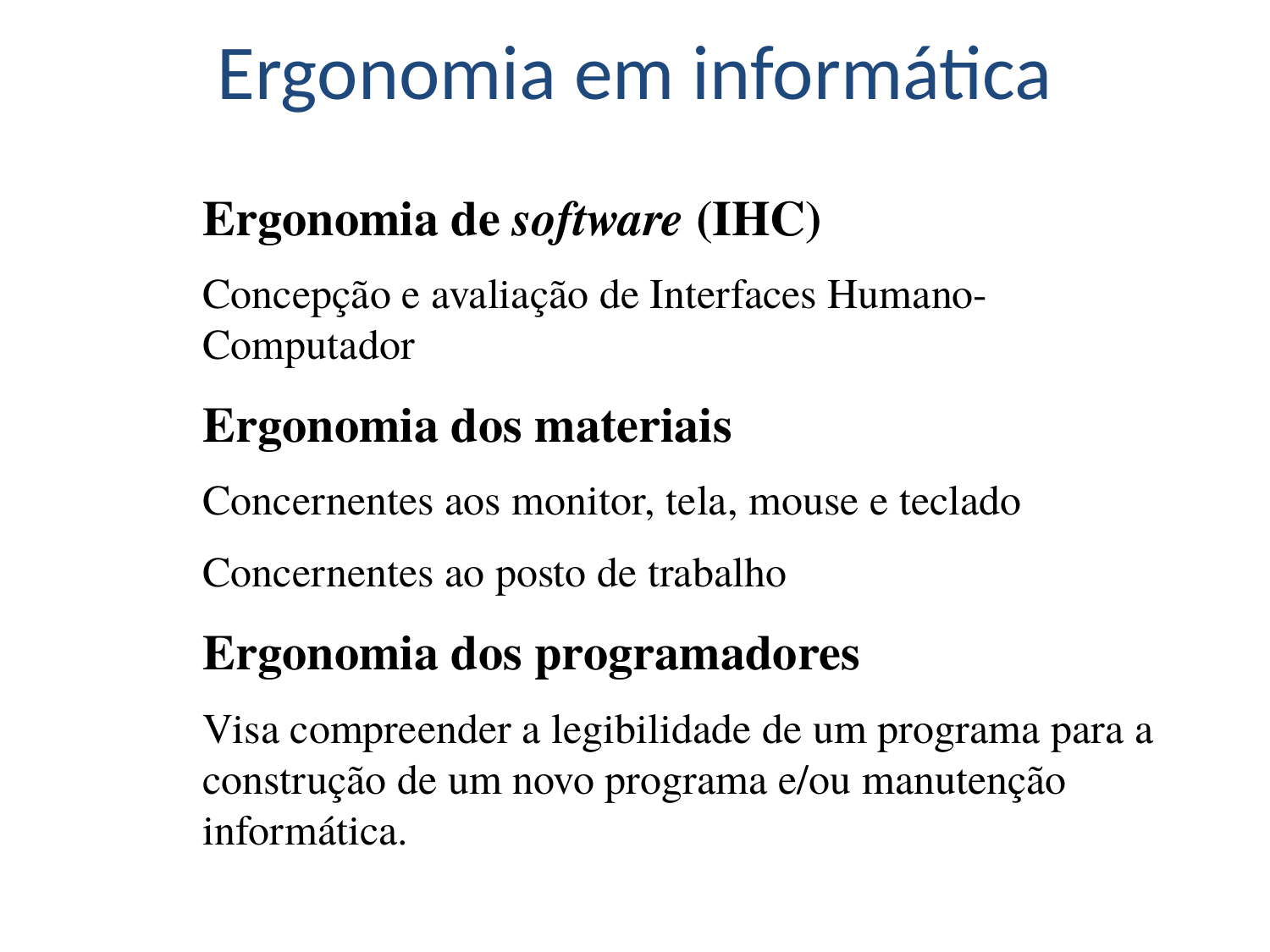

# Ergonomia em informática
Ergonomia de software (IHC)
Concepção e avaliação de Interfaces Humano-Computador
Ergonomia dos materiais
Concernentes aos monitor, tela, mouse e teclado
Concernentes ao posto de trabalho
Ergonomia dos programadores
Visa compreender a legibilidade de um programa para a construção de um novo programa e/ou manutenção informática.